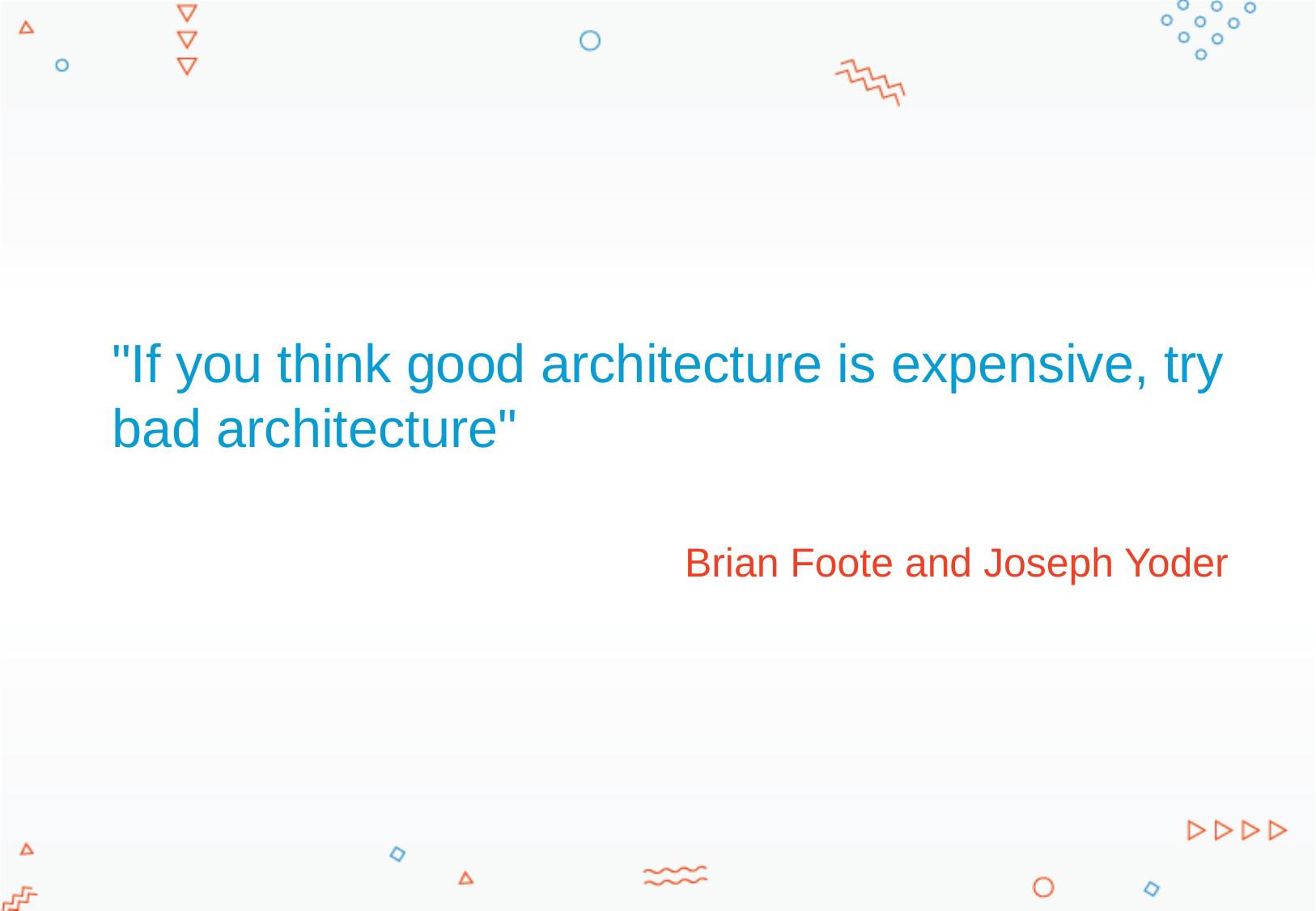

#
"If you think good architecture is expensive, try bad architecture"
                                       Brian Foote and Joseph Yoder